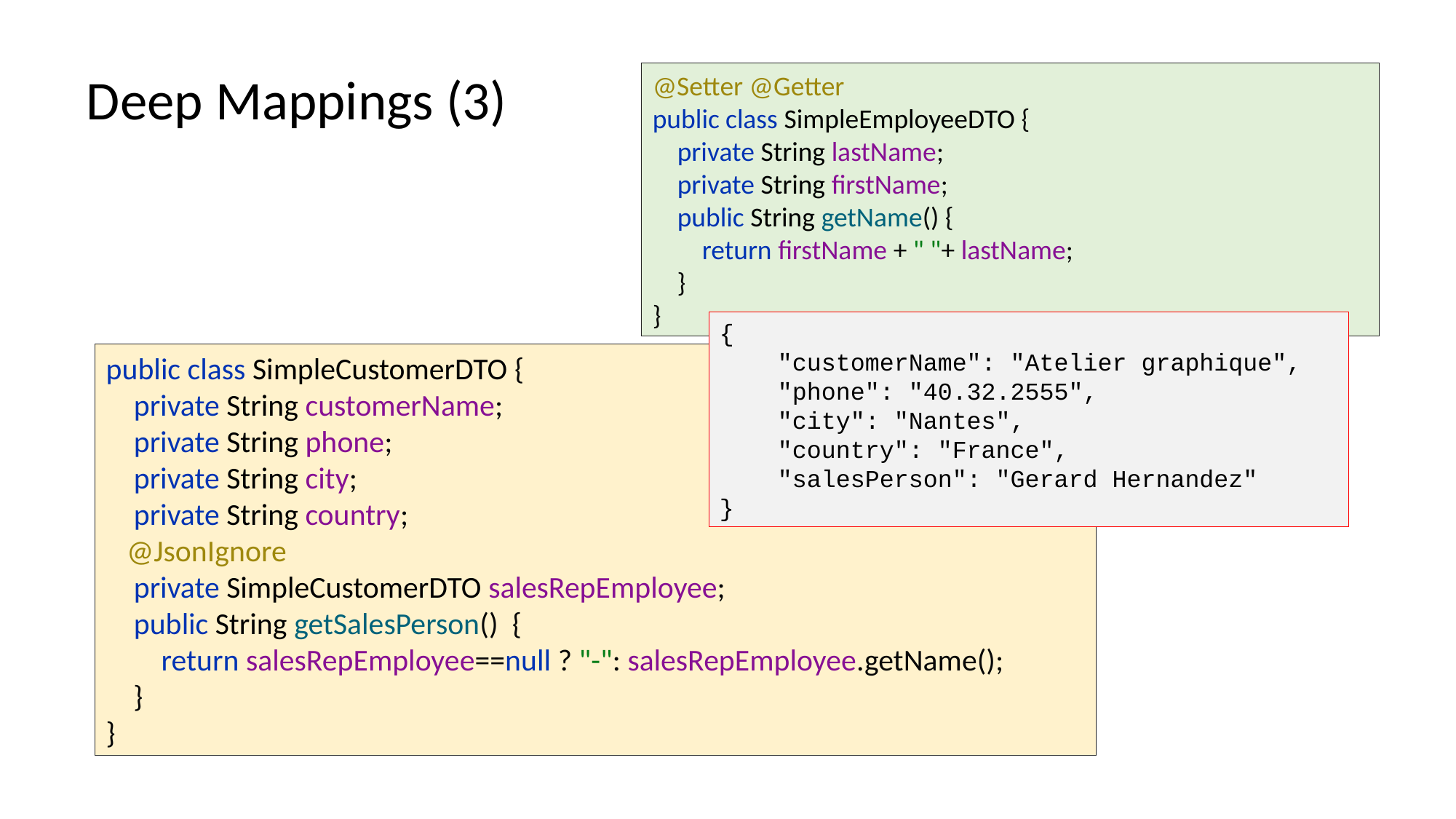

@Setter @Getter
public class SimpleEmployeeDTO {
    private String lastName;
    private String firstName;
    public String getName() {
        return firstName + " "+ lastName;
    }
}
# Deep Mappings (3)
{
    "customerName": "Atelier graphique",
    "phone": "40.32.2555",
    "city": "Nantes",
    "country": "France",
    "salesPerson": "Gerard Hernandez"
}
public class SimpleCustomerDTO {
    private String customerName;
    private String phone;
    private String city;
    private String country;
   @JsonIgnore
    private SimpleCustomerDTO salesRepEmployee;
    public String getSalesPerson()  {
        return salesRepEmployee==null ? "-": salesRepEmployee.getName();
    }
}